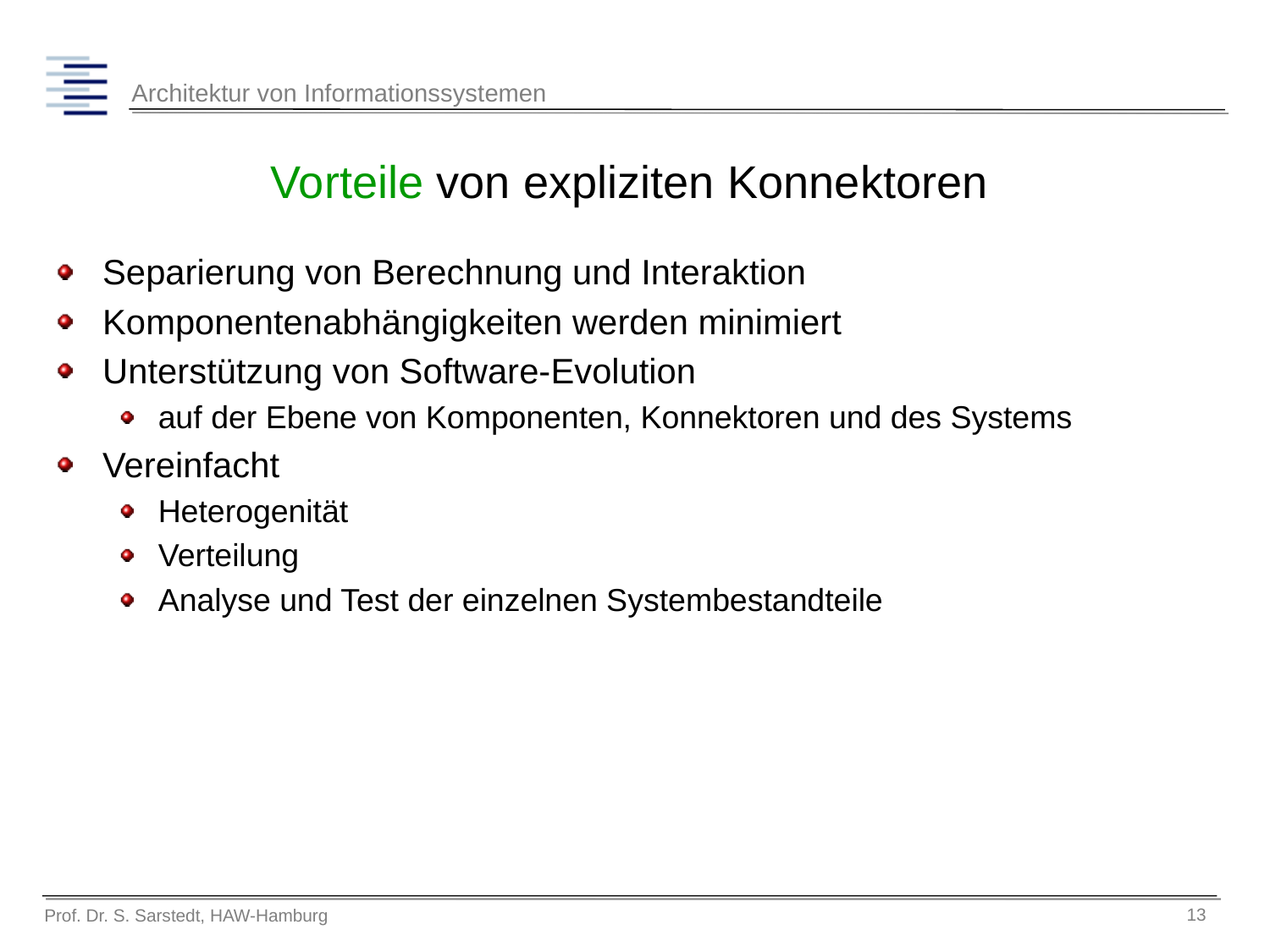

# Vorteile von expliziten Konnektoren
Separierung von Berechnung und Interaktion
Komponentenabhängigkeiten werden minimiert
Unterstützung von Software-Evolution
auf der Ebene von Komponenten, Konnektoren und des Systems
Vereinfacht
Heterogenität
Verteilung
Analyse und Test der einzelnen Systembestandteile